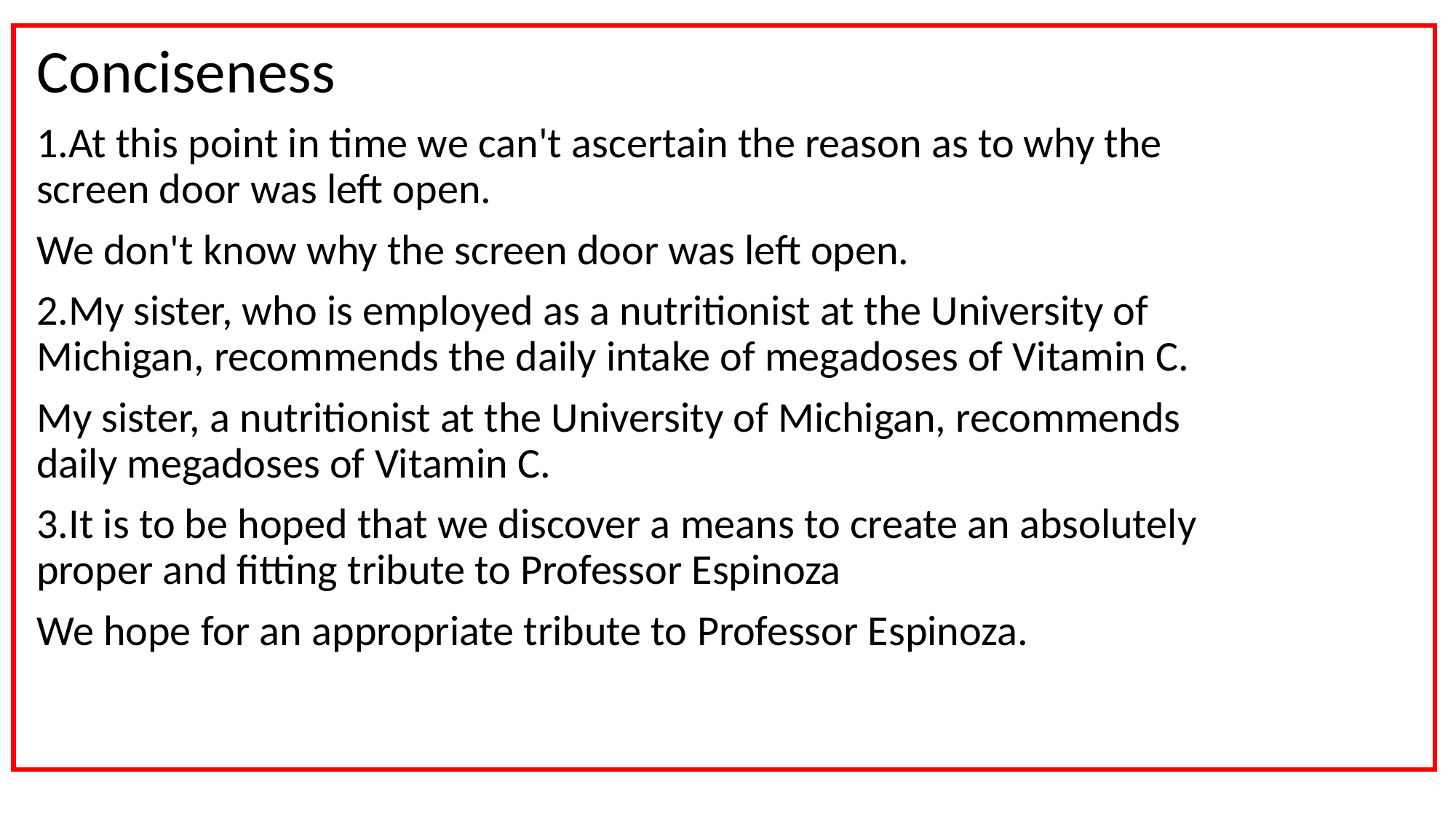

#
Conciseness
1.At this point in time we can't ascertain the reason as to why the screen door was left open.
We don't know why the screen door was left open.
2.My sister, who is employed as a nutritionist at the University of Michigan, recommends the daily intake of megadoses of Vitamin C.
My sister, a nutritionist at the University of Michigan, recommends daily megadoses of Vitamin C.
3.It is to be hoped that we discover a means to create an absolutely proper and fitting tribute to Professor Espinoza
We hope for an appropriate tribute to Professor Espinoza.